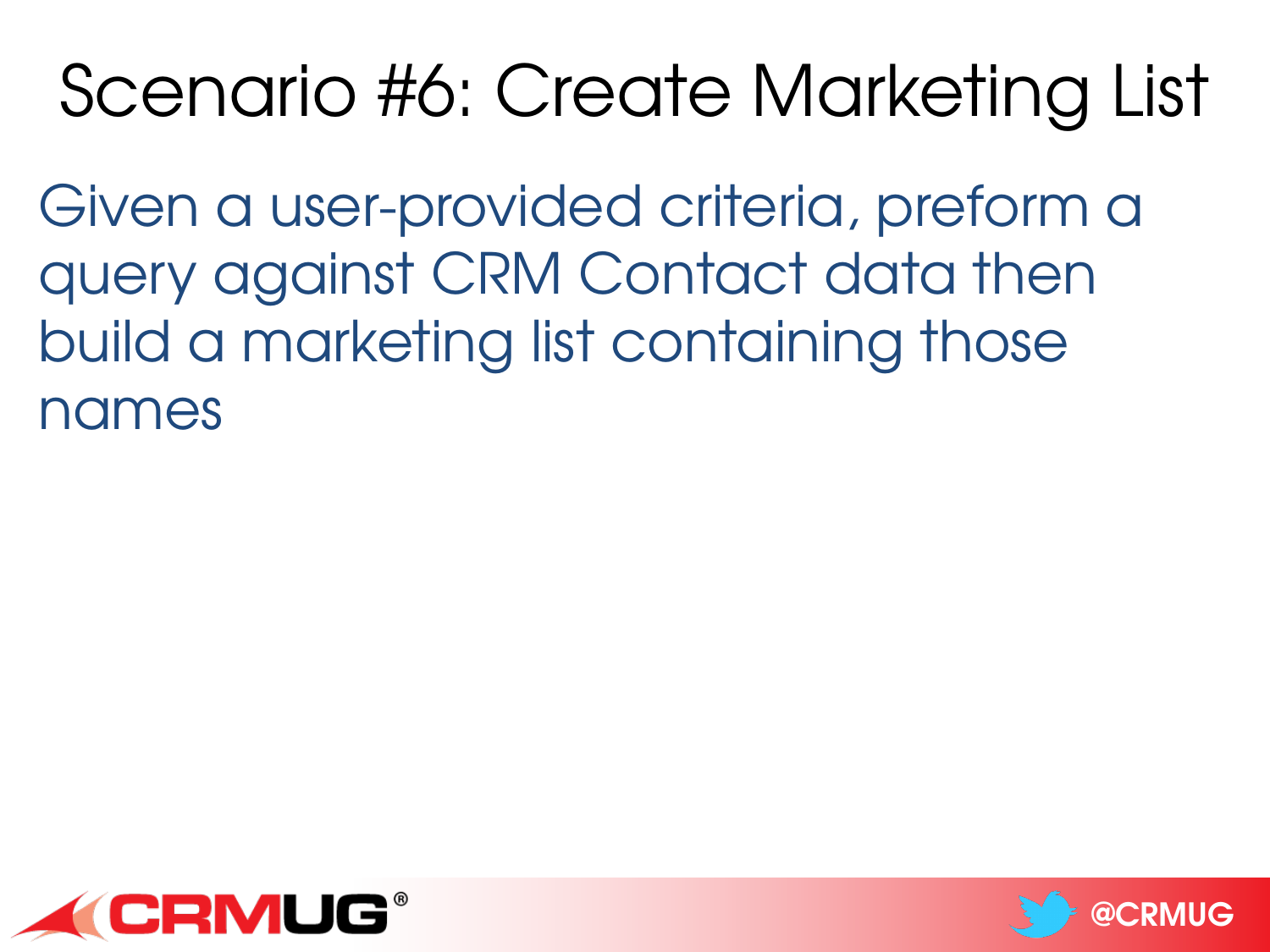

# Scenario #6: Create Marketing List
Given a user-provided criteria, preform a query against CRM Contact data then build a marketing list containing those names